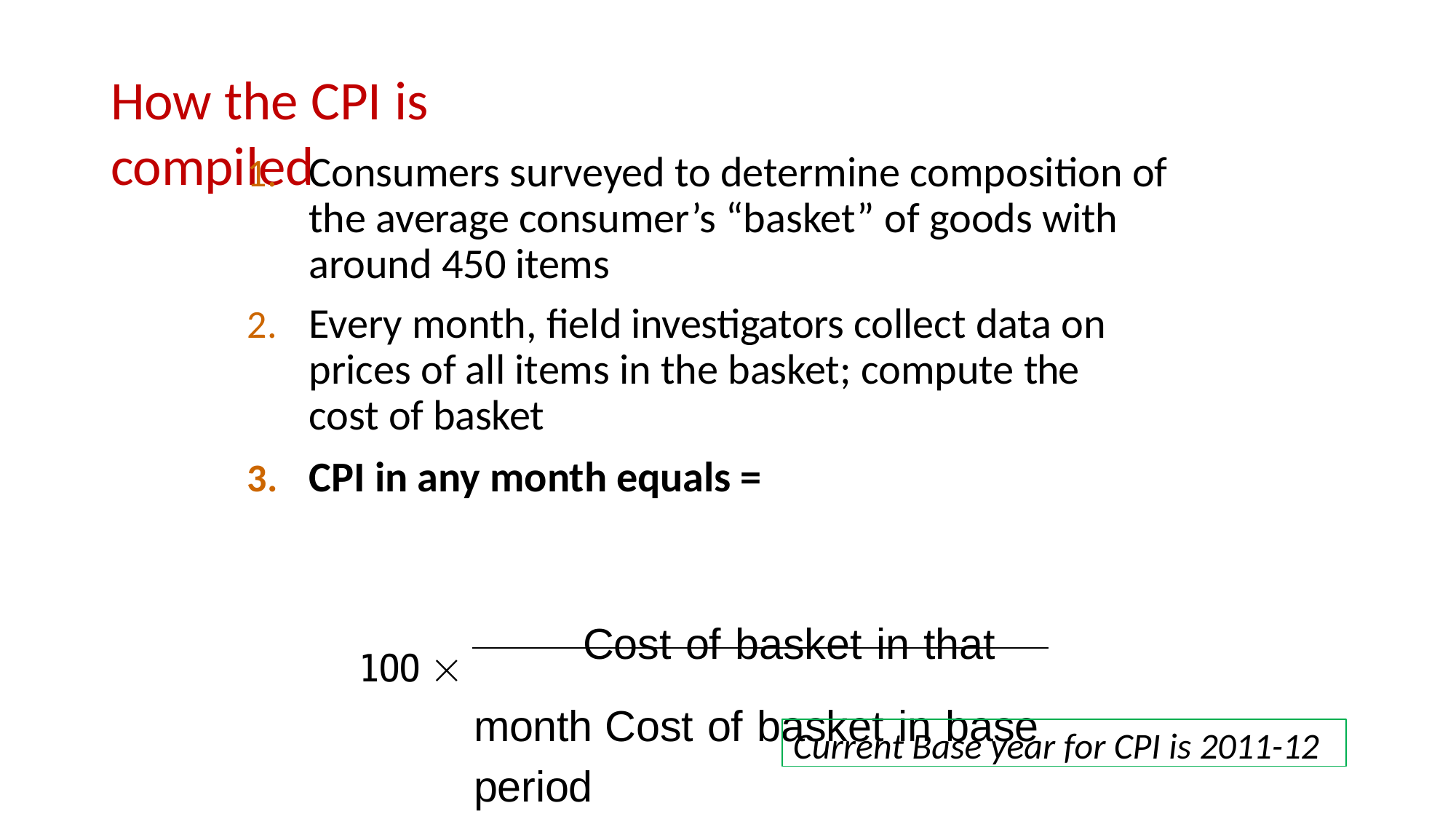

# How the CPI is compiled
Consumers surveyed to determine composition of the average consumer’s “basket” of goods with around 450 items
Every month, field investigators collect data on prices of all items in the basket; compute the cost of basket
CPI in any month equals =

100 ×		Cost of basket in that month Cost of basket in base period

Current Base year for CPI is 2011-12